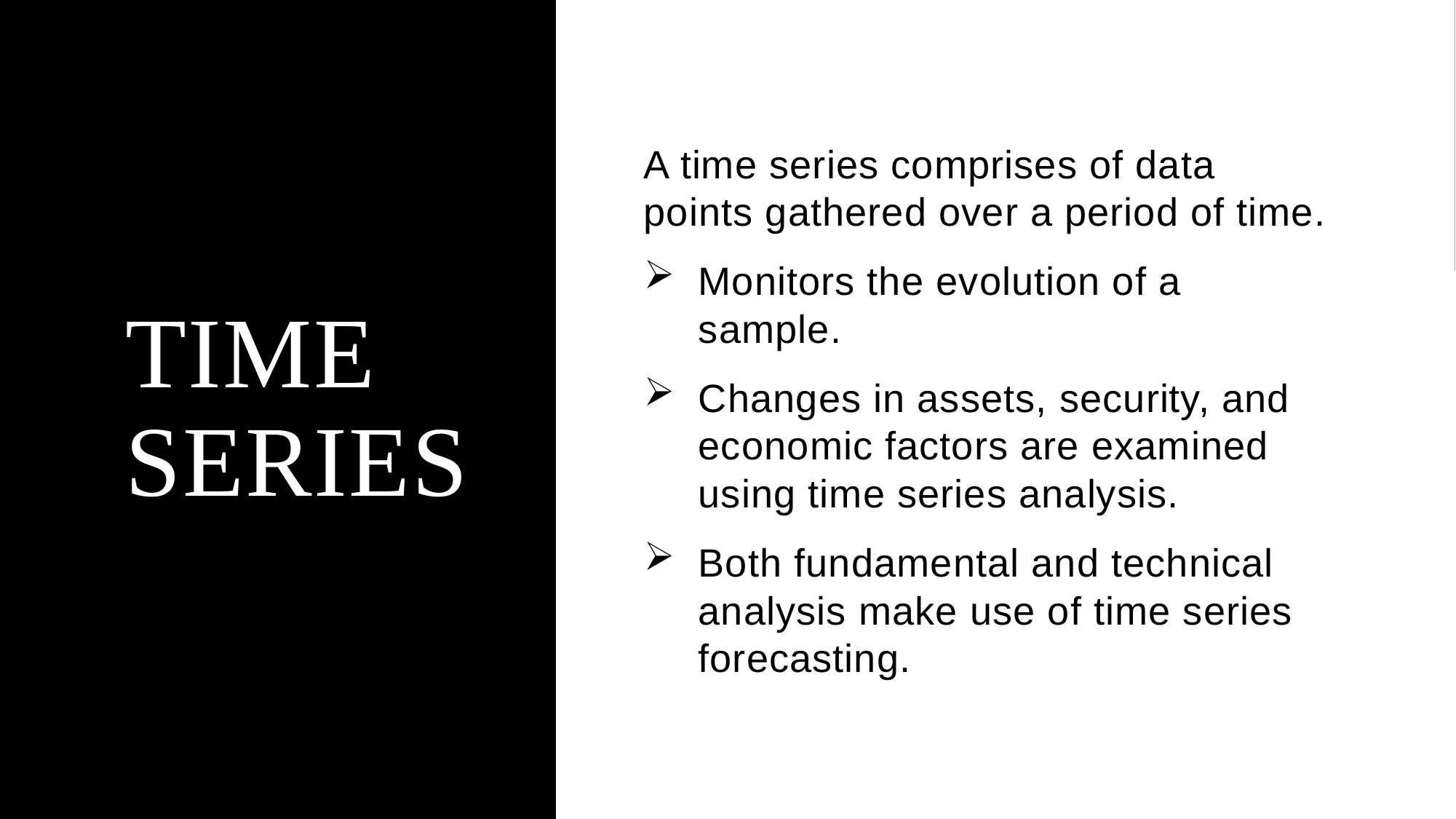

# TIME SERIES
A time series comprises of data points gathered over a period of time.
Monitors the evolution of a sample.
Changes in assets, security, and economic factors are examined using time series analysis.
Both fundamental and technical analysis make use of time series forecasting.